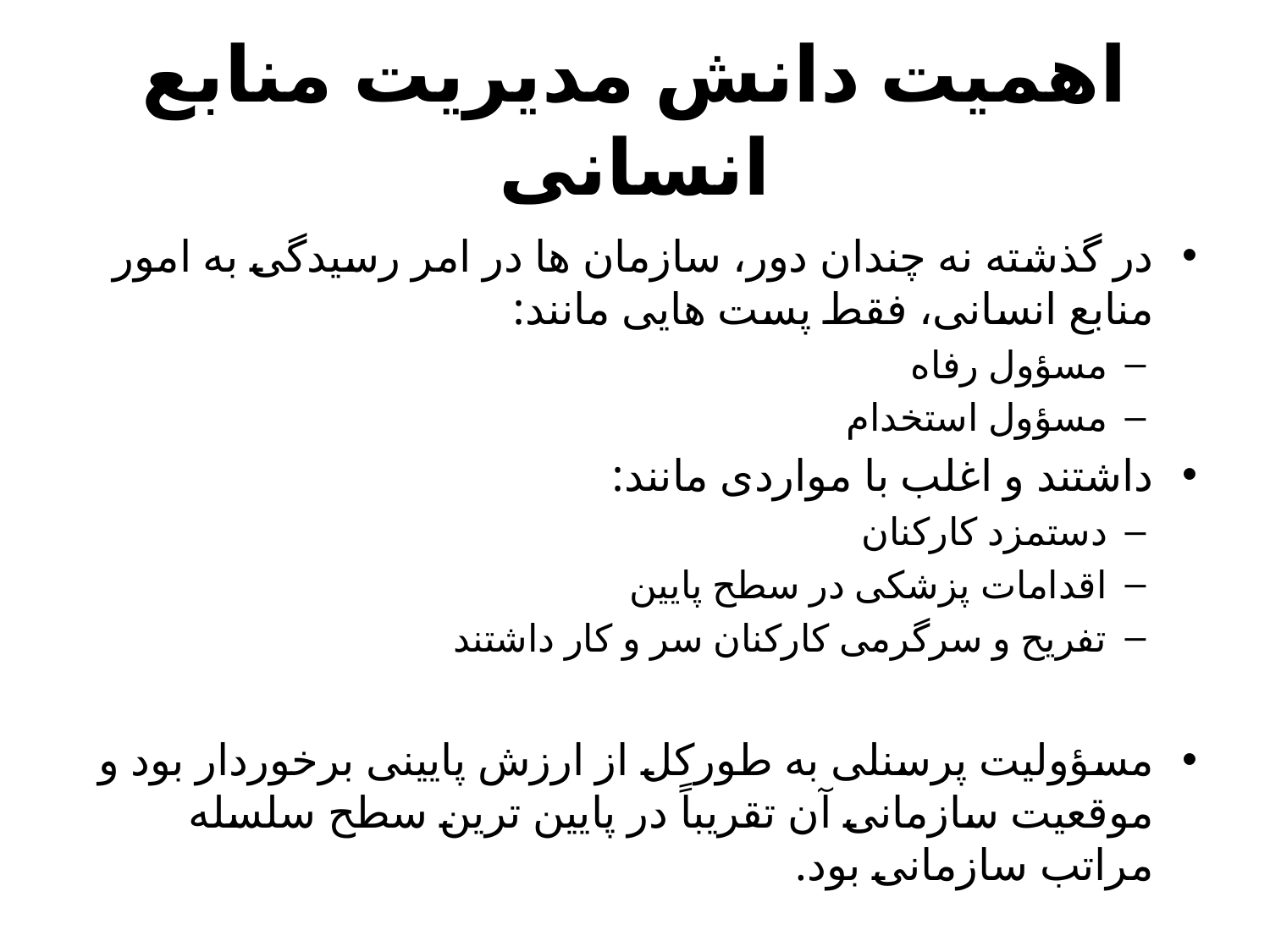

# اهميت دانش مديريت منابع انسانى
در گذشته نه چندان دور، سازمان ها در امر رسيدگى به امور منابع انسانى، فقط پست هايى مانند:
مسؤول رفاه
مسؤول استخدام
داشتند و اغلب با مواردى مانند:
دستمزد كاركنان
اقدامات پزشكى در سطح پايين
تفريح و سرگرمى كاركنان سر و كار داشتند

مسؤوليت پرسنلى به طوركل از ارزش پايينى برخوردار بود و موقعيت سازمانى آن تقريباً در پايين ترين سطح سلسله مراتب سازمانى بود.